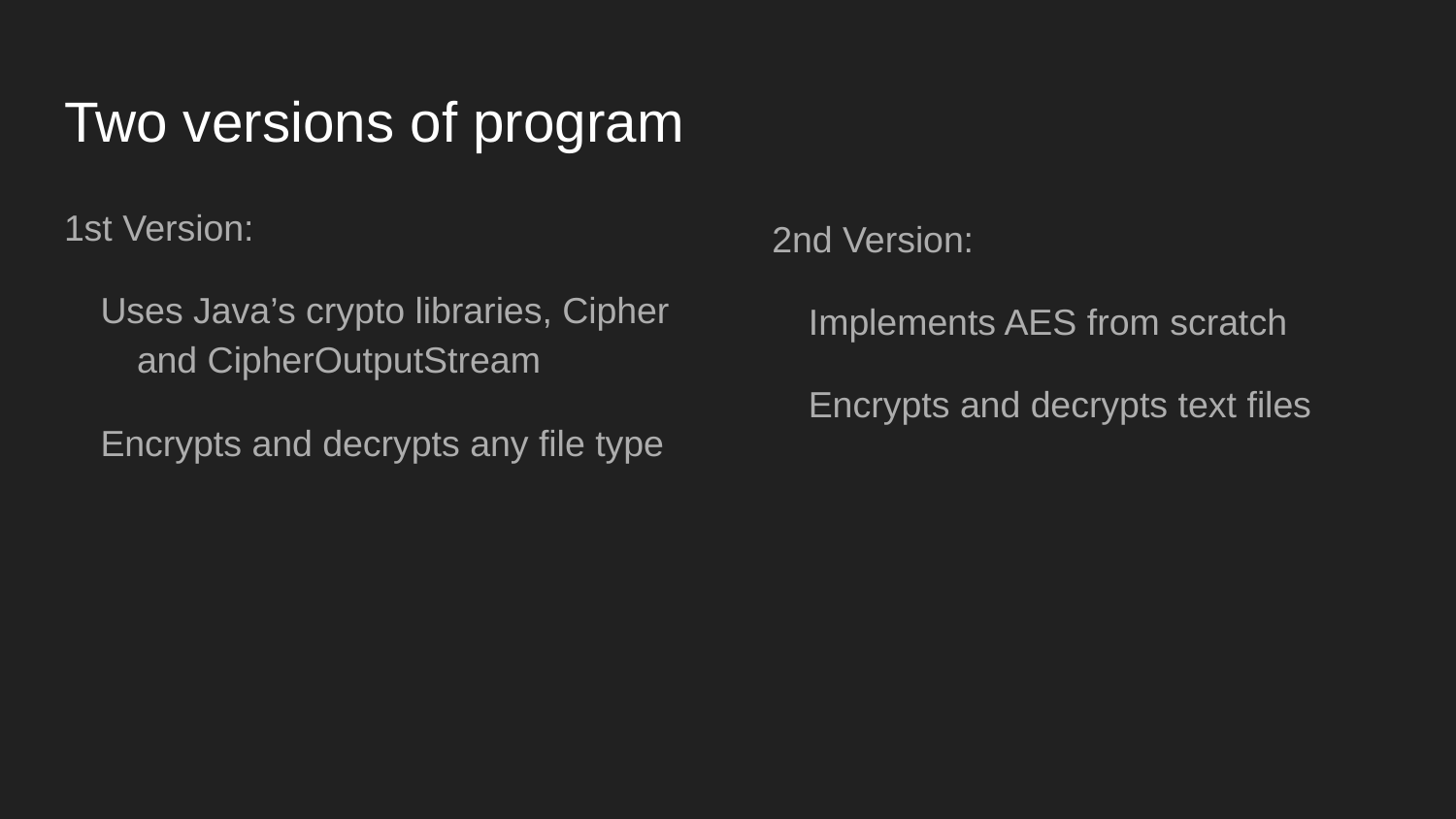

# Two versions of program
1st Version:
Uses Java’s crypto libraries, Cipher and CipherOutputStream
Encrypts and decrypts any file type
2nd Version:
Implements AES from scratch
Encrypts and decrypts text files